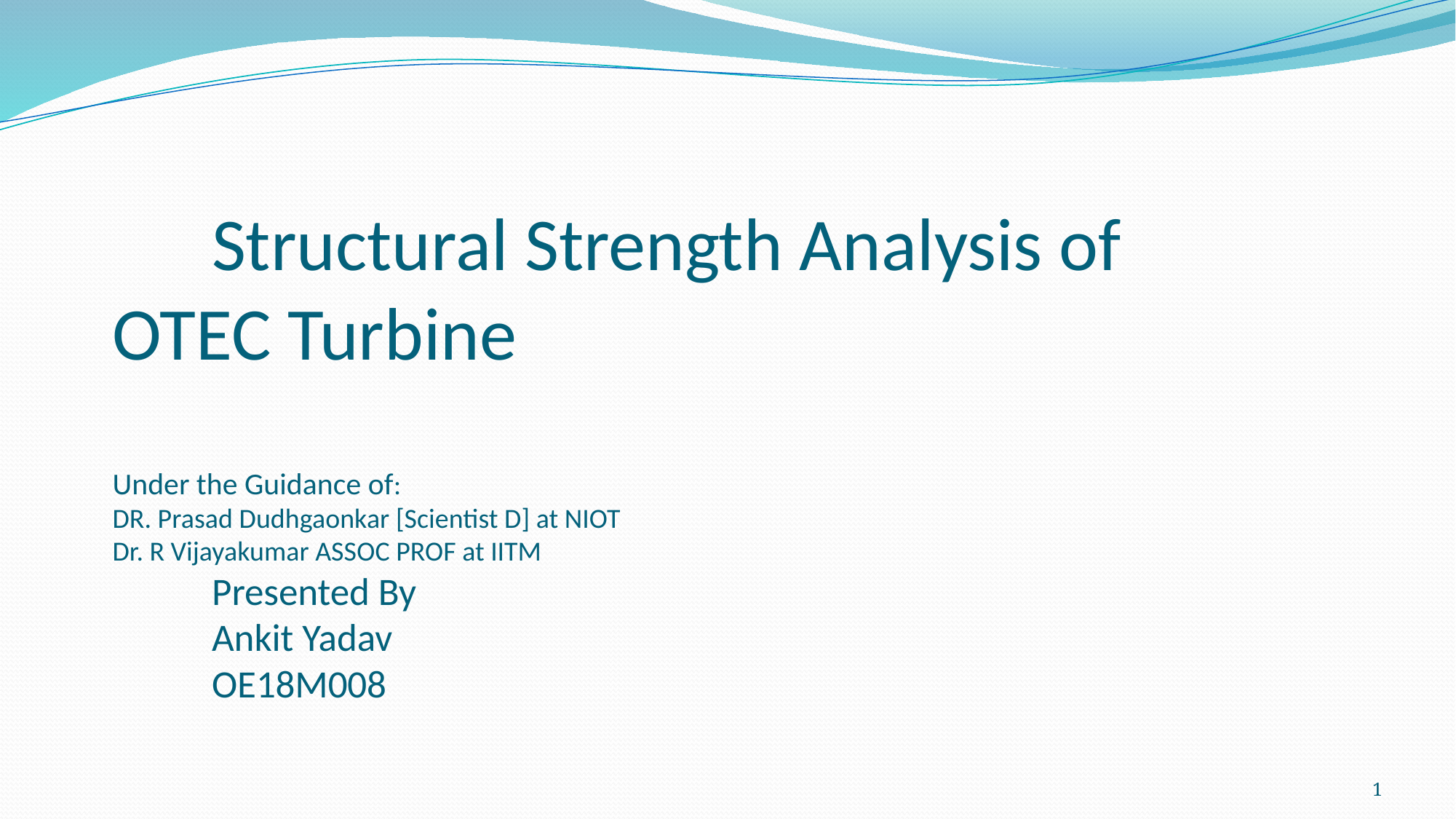

# Structural Strength Analysis of 					OTEC Turbine Under the Guidance of: DR. Prasad Dudhgaonkar [Scientist D] at NIOT Dr. R Vijayakumar ASSOC PROF at IITM Presented By Ankit Yadav OE18M008
1